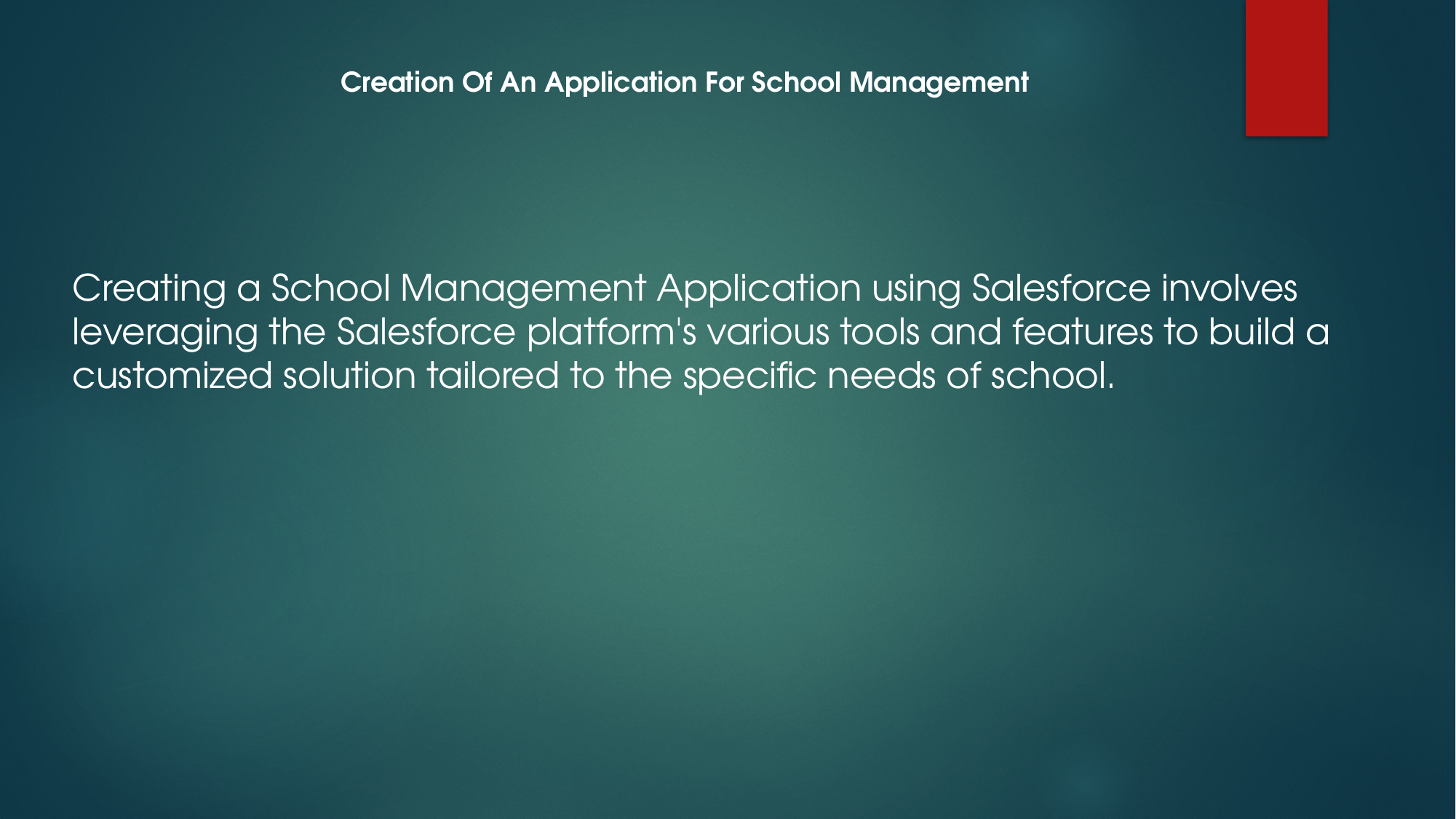

Creation Of An Application For School Management
Creating a School Management Application using Salesforce involves leveraging the Salesforce platform's various tools and features to build a customized solution tailored to the specific needs of school.